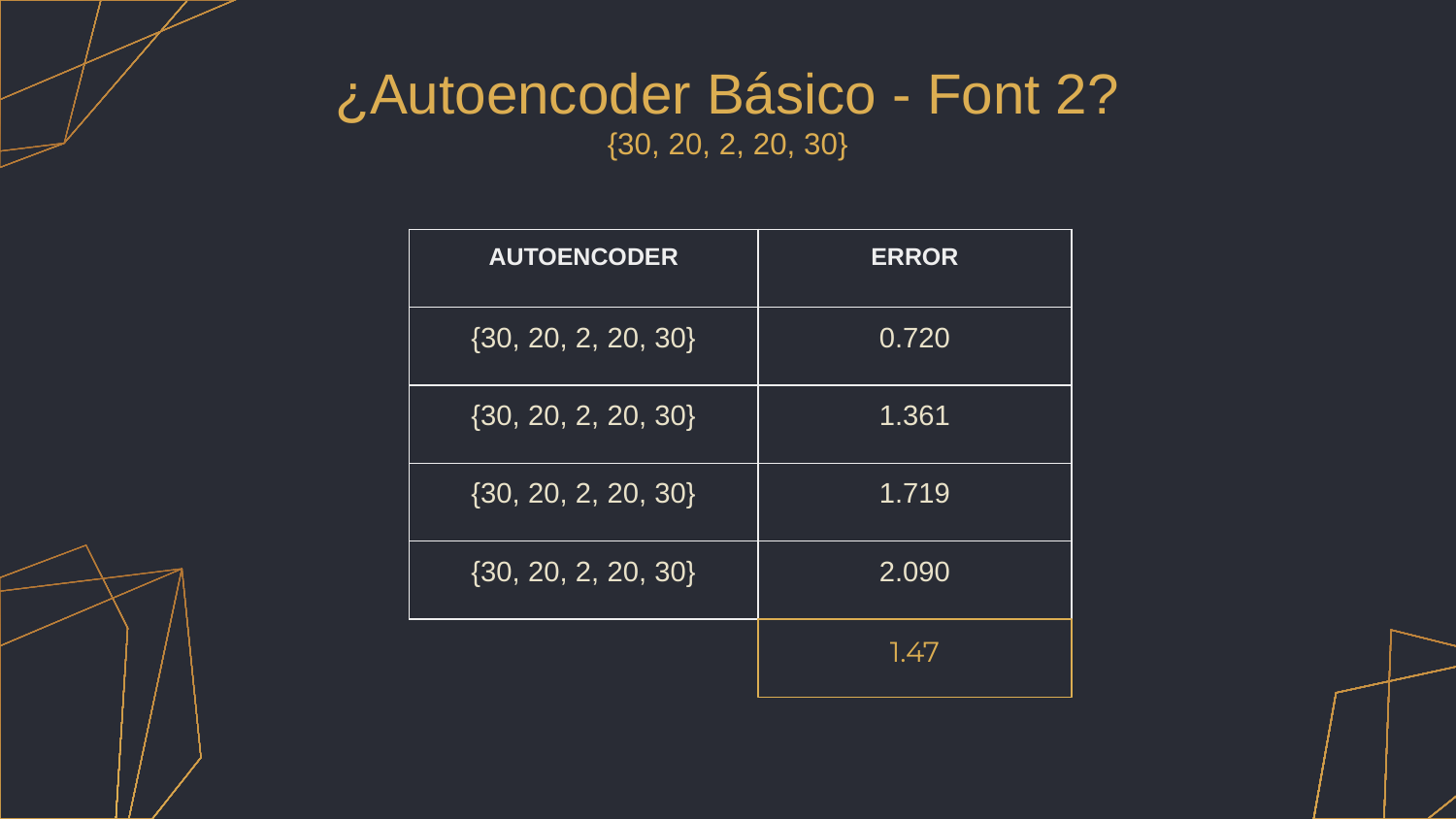

# ¿Autoencoder Básico - Font 2?
{30, 20, 2, 20, 30}

| AUTOENCODER | ERROR |
| --- | --- |
| {30, 20, 2, 20, 30} | 0.720 |
| {30, 20, 2, 20, 30} | 1.361 |
| {30, 20, 2, 20, 30} | 1.719 |
| {30, 20, 2, 20, 30} | 2.090 |
1.47